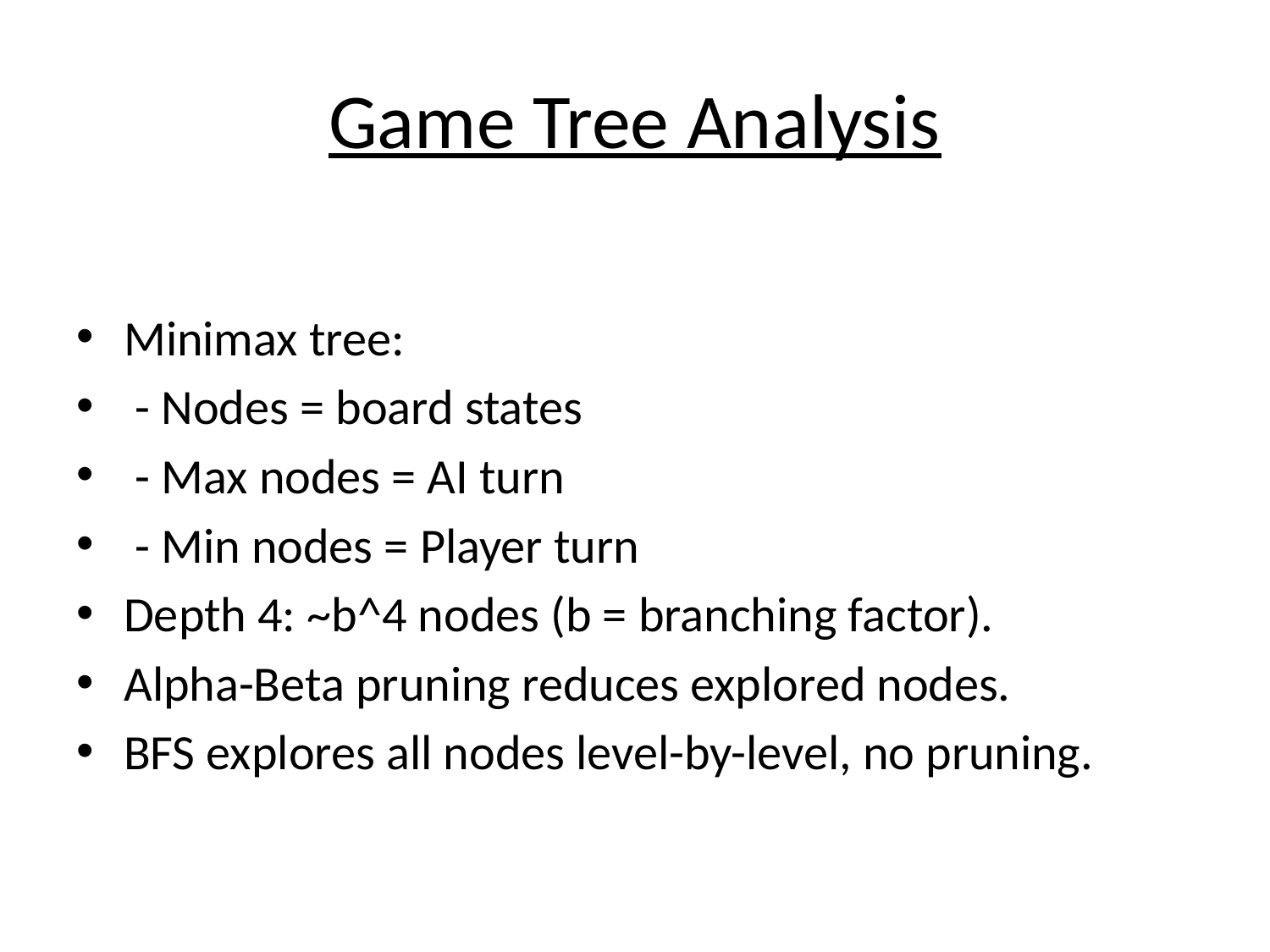

# Game Tree Analysis

Minimax tree:
 - Nodes = board states
 - Max nodes = AI turn
 - Min nodes = Player turn
Depth 4: ~b^4 nodes (b = branching factor).
Alpha-Beta pruning reduces explored nodes.
BFS explores all nodes level-by-level, no pruning.